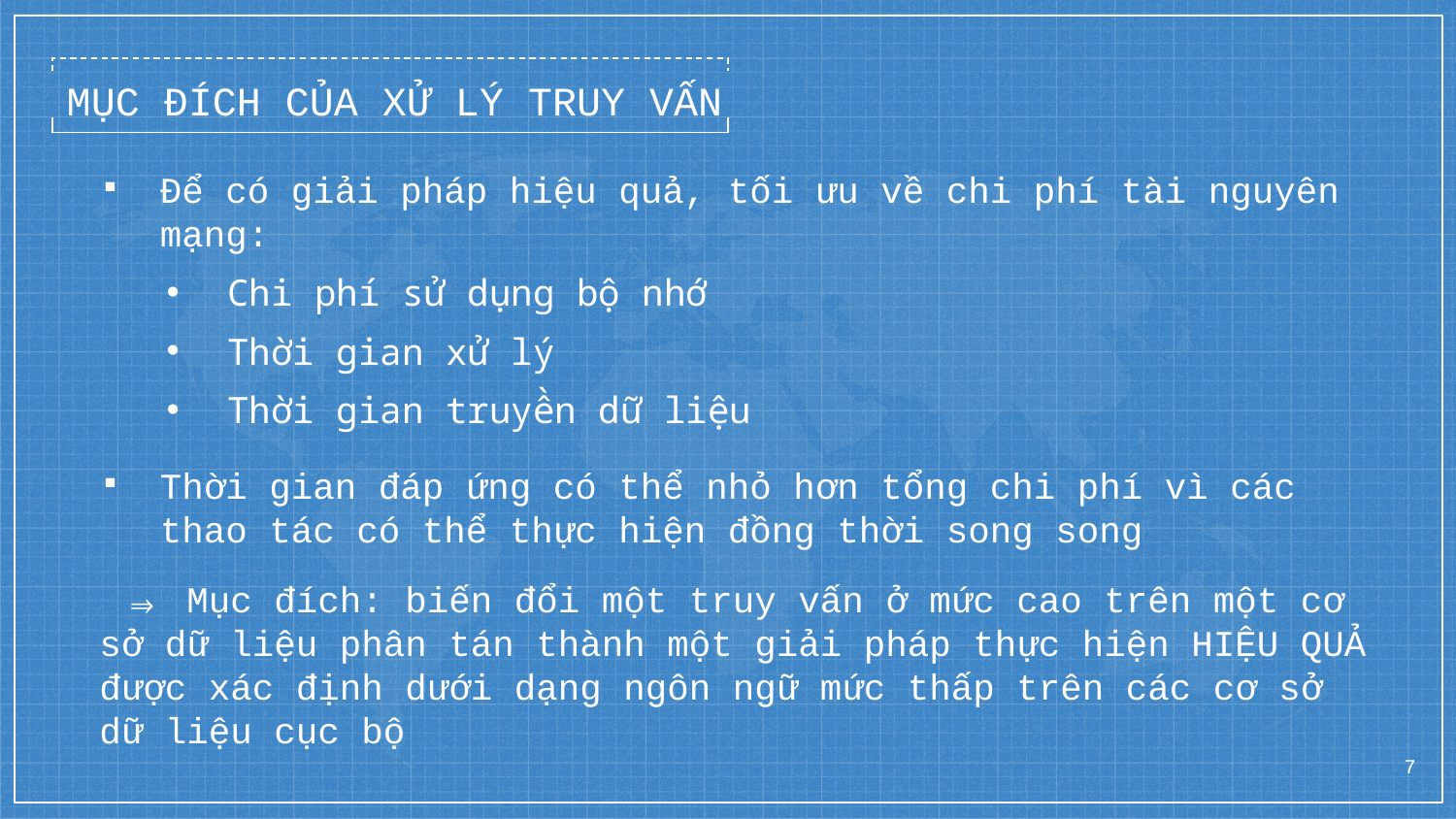

MỤC ĐÍCH CỦA XỬ LÝ TRUY VẤN

Để có giải pháp hiệu quả, tối ưu về chi phí tài nguyên mạng:
Chi phí sử dụng bộ nhớ
Thời gian xử lý
Thời gian truyền dữ liệu
Thời gian đáp ứng có thể nhỏ hơn tổng chi phí vì các thao tác có thể thực hiện đồng thời song song
 ⇒ Mục đích: biến đổi một truy vấn ở mức cao trên một cơ sở dữ liệu phân tán thành một giải pháp thực hiện HIỆU QUẢ được xác định dưới dạng ngôn ngữ mức thấp trên các cơ sở dữ liệu cục bộ
7